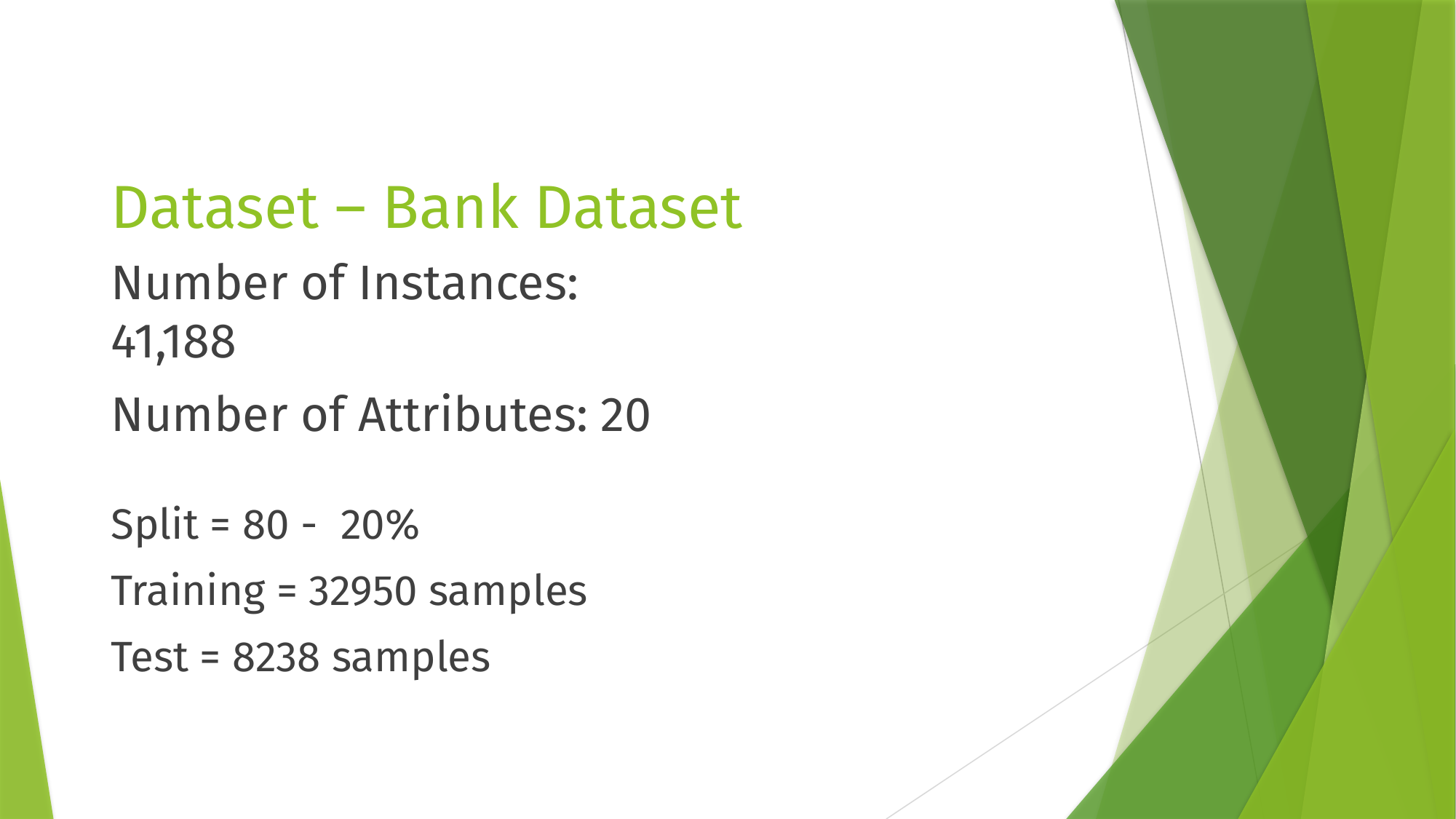

# Dataset – Bank Dataset
Number of Instances: 41,188
Number of Attributes: 20

Split = 80 -  20%
Training = 32950 samples
Test = 8238 samples